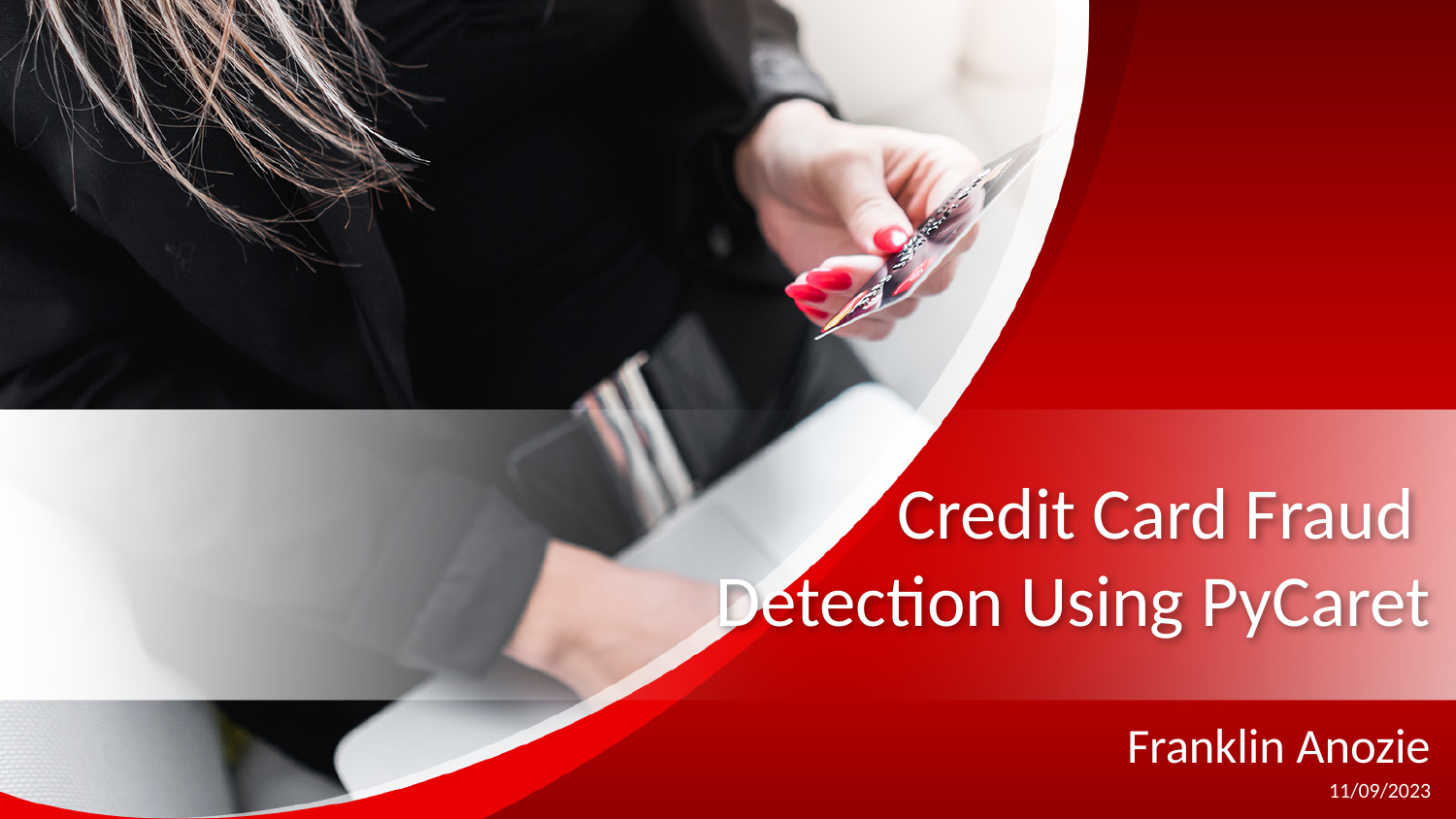

# Credit Card Fraud Detection Using PyCaret
Franklin Anozie
11/09/2023